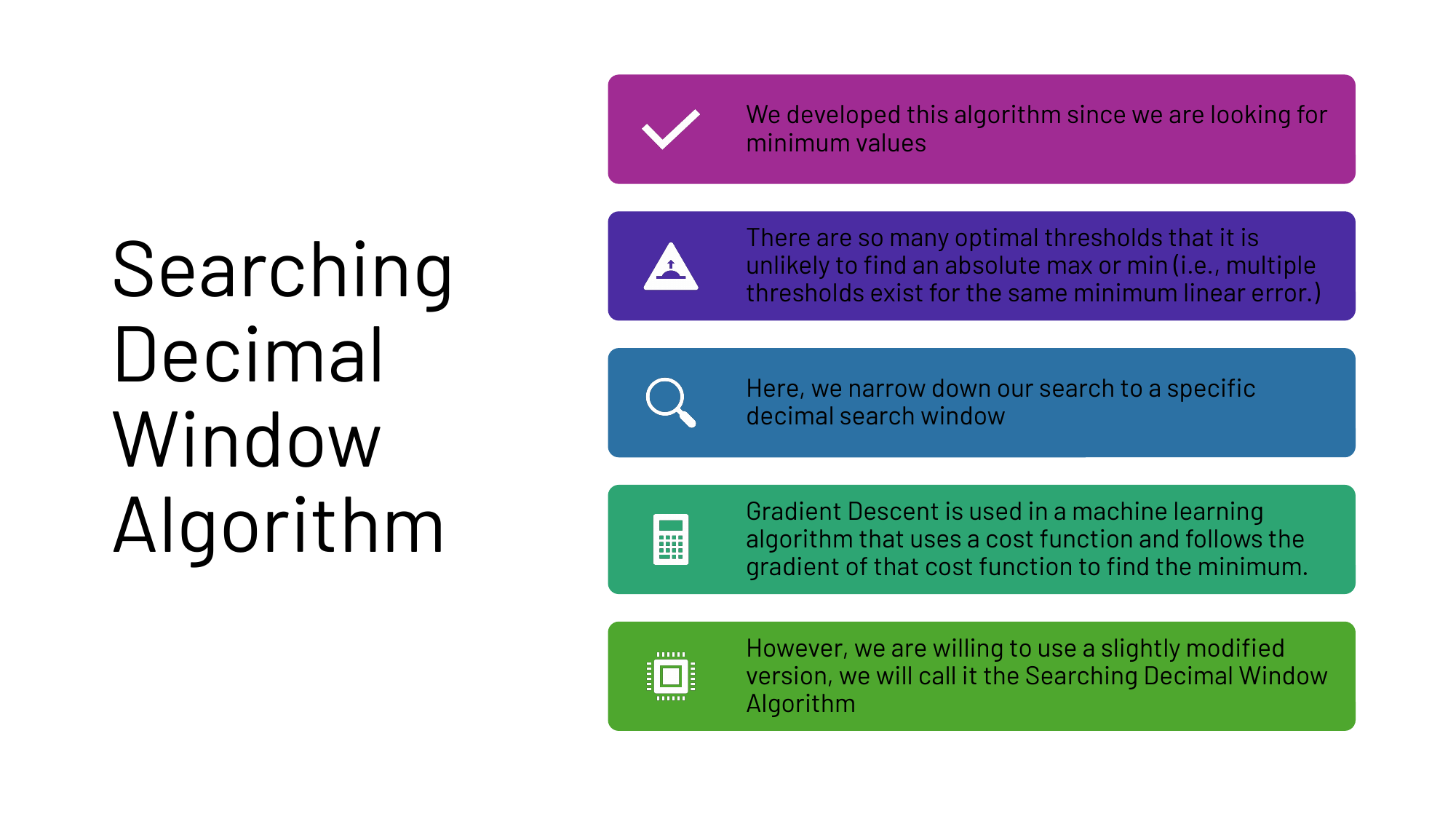

# Searching Decimal Window Algorithm
We developed this algorithm since we are looking for minimum values
There are so many optimal thresholds that it is unlikely to find an absolute max or min (i.e., multiple thresholds exist for the same minimum linear error.)
Here, we narrow down our search to a specific decimal search window
Gradient Descent is used in a machine learning algorithm that uses a cost function and follows the gradient of that cost function to find the minimum.
However, we are willing to use a slightly modified version, we will call it the Searching Decimal Window Algorithm